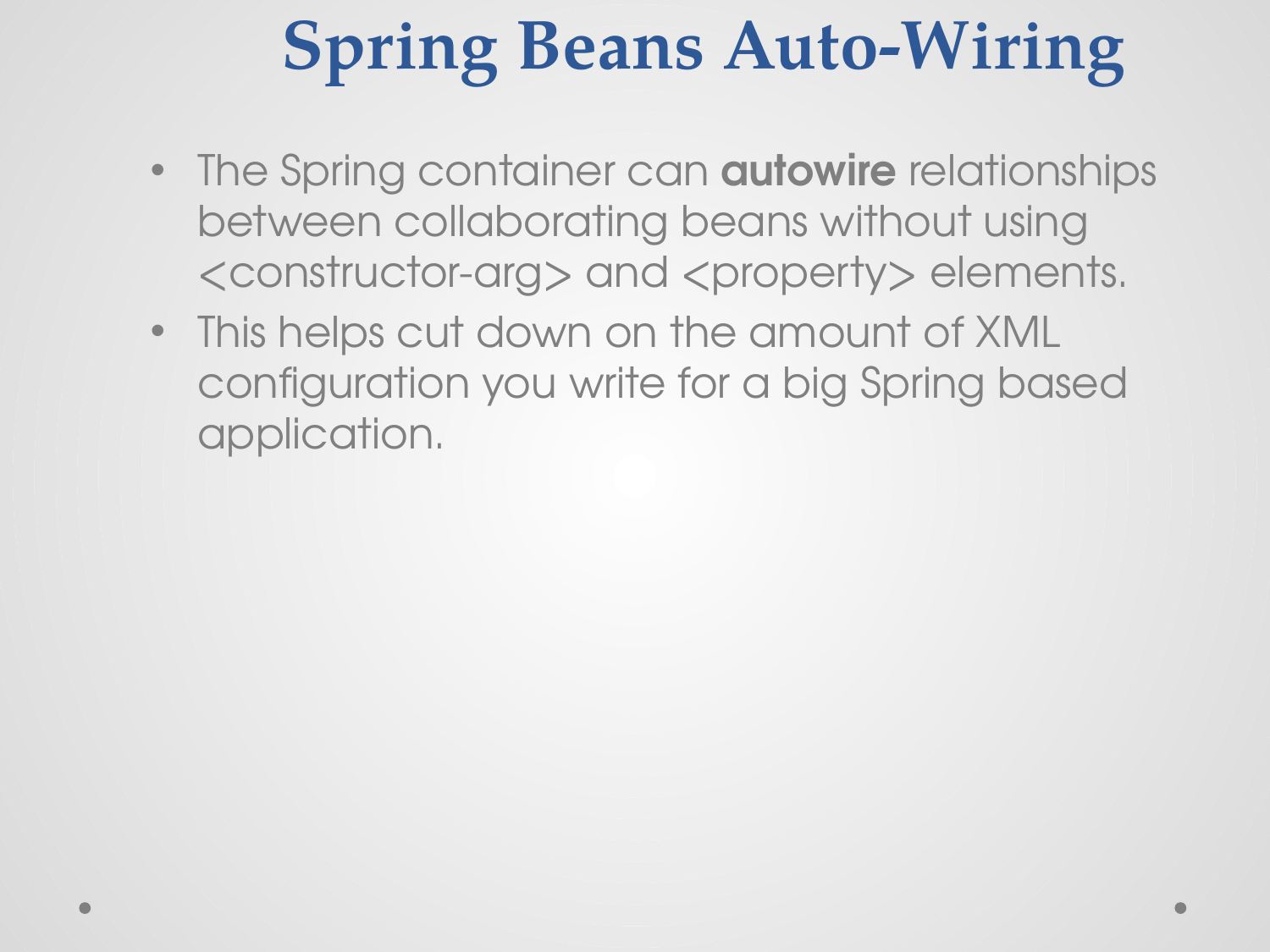

# Spring Beans Auto-Wiring
The Spring container can autowire relationships between collaborating beans without using <constructor-arg> and <property> elements.
This helps cut down on the amount of XML configuration you write for a big Spring based application.